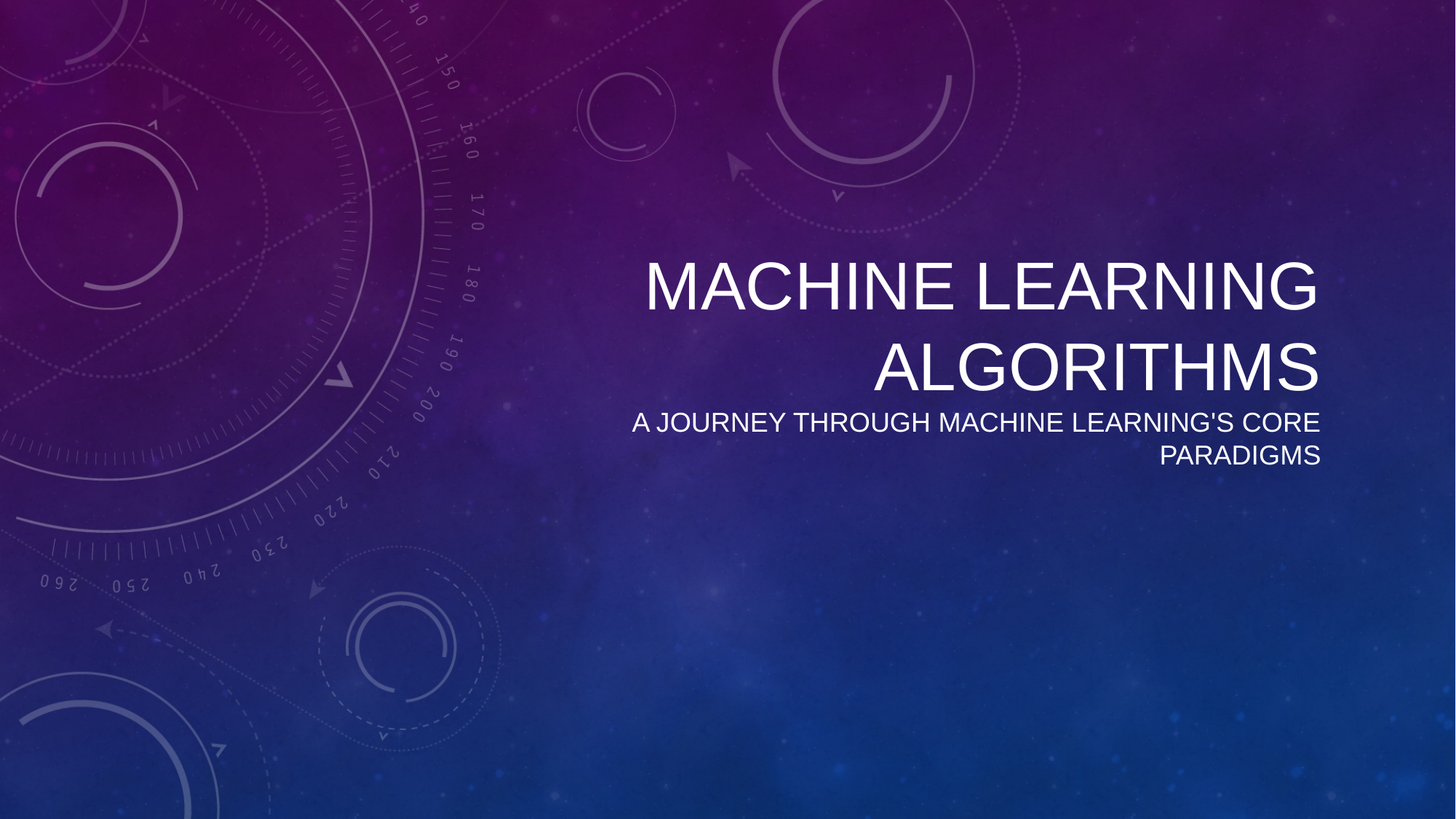

# MACHINE LEARNING ALGORITHMS
 A Journey Through Machine Learning's Core Paradigms